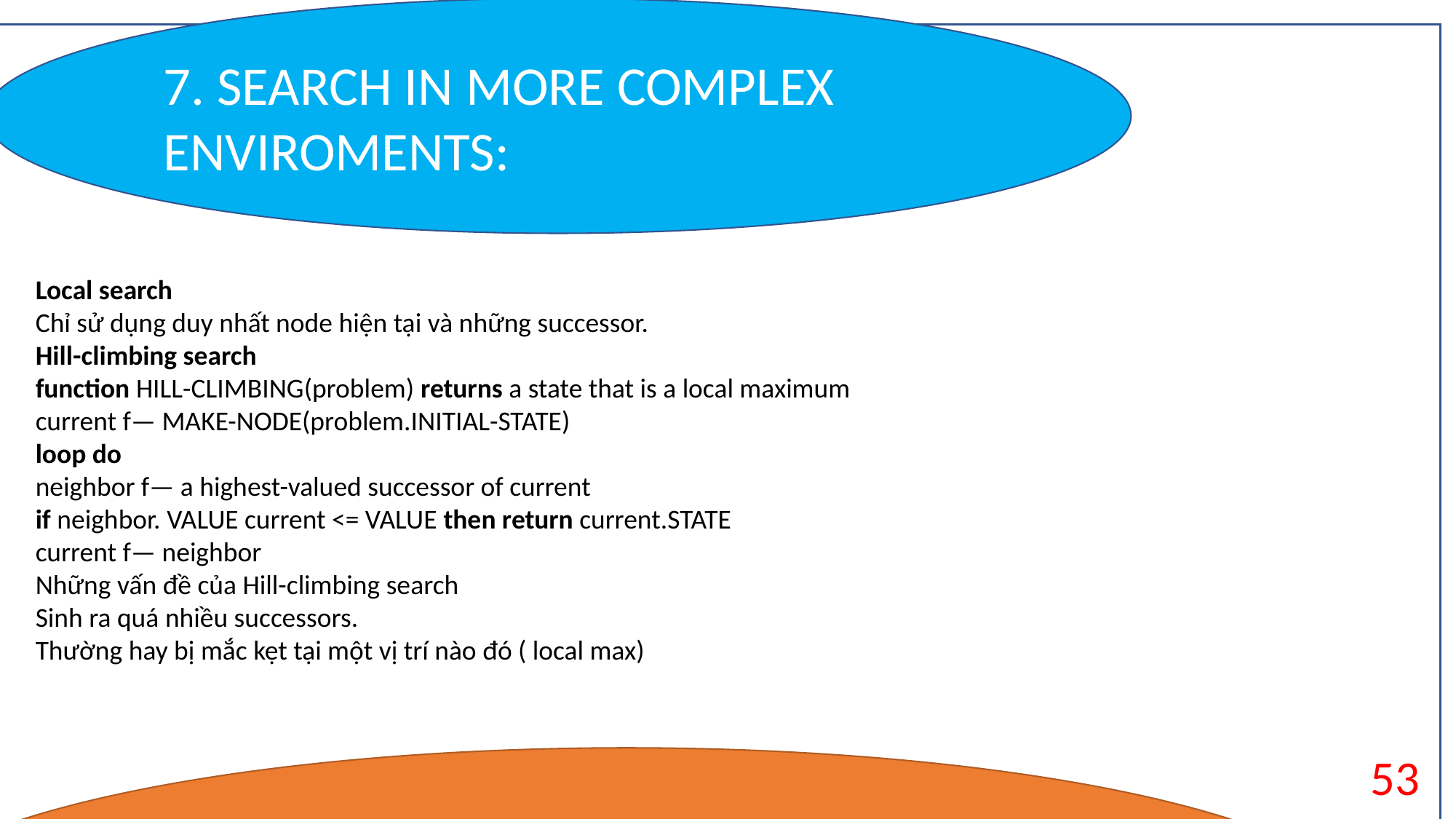

7. SEARCH IN MORE COMPLEX ENVIROMENTS:

State : trời mưa
Features : Mây nhiều , độ ẩm cao , nhiệt độ thấp ,vv..
Thường được dùng trong những thuộc toán Machine learning.
Local search
Chỉ sử dụng duy nhất node hiện tại và những successor.
Hill-climbing search
function HILL-CLIMBING(problem) returns a state that is a local maximum
current f— MAKE-NODE(problem.INITIAL-STATE)
loop do
neighbor f— a highest-valued successor of current
if neighbor. VALUE current <= VALUE then return current.STATE
current f— neighbor
Những vấn đề của Hill-climbing search
Sinh ra quá nhiều successors.
Thường hay bị mắc kẹt tại một vị trí nào đó ( local max)

53